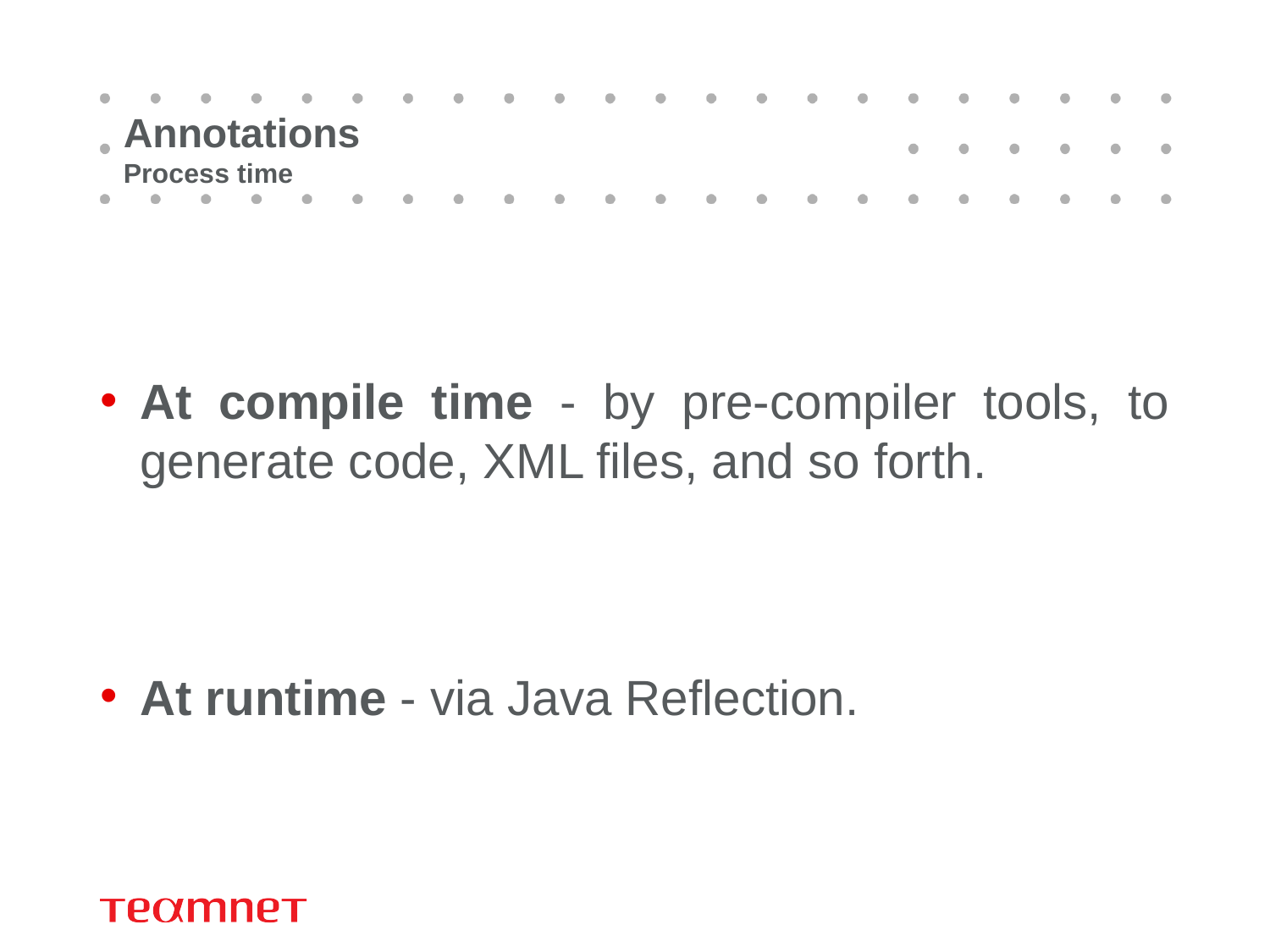

# Annotations Process time
At compile time - by pre-compiler tools, to generate code, XML files, and so forth.

At runtime - via Java Reflection.